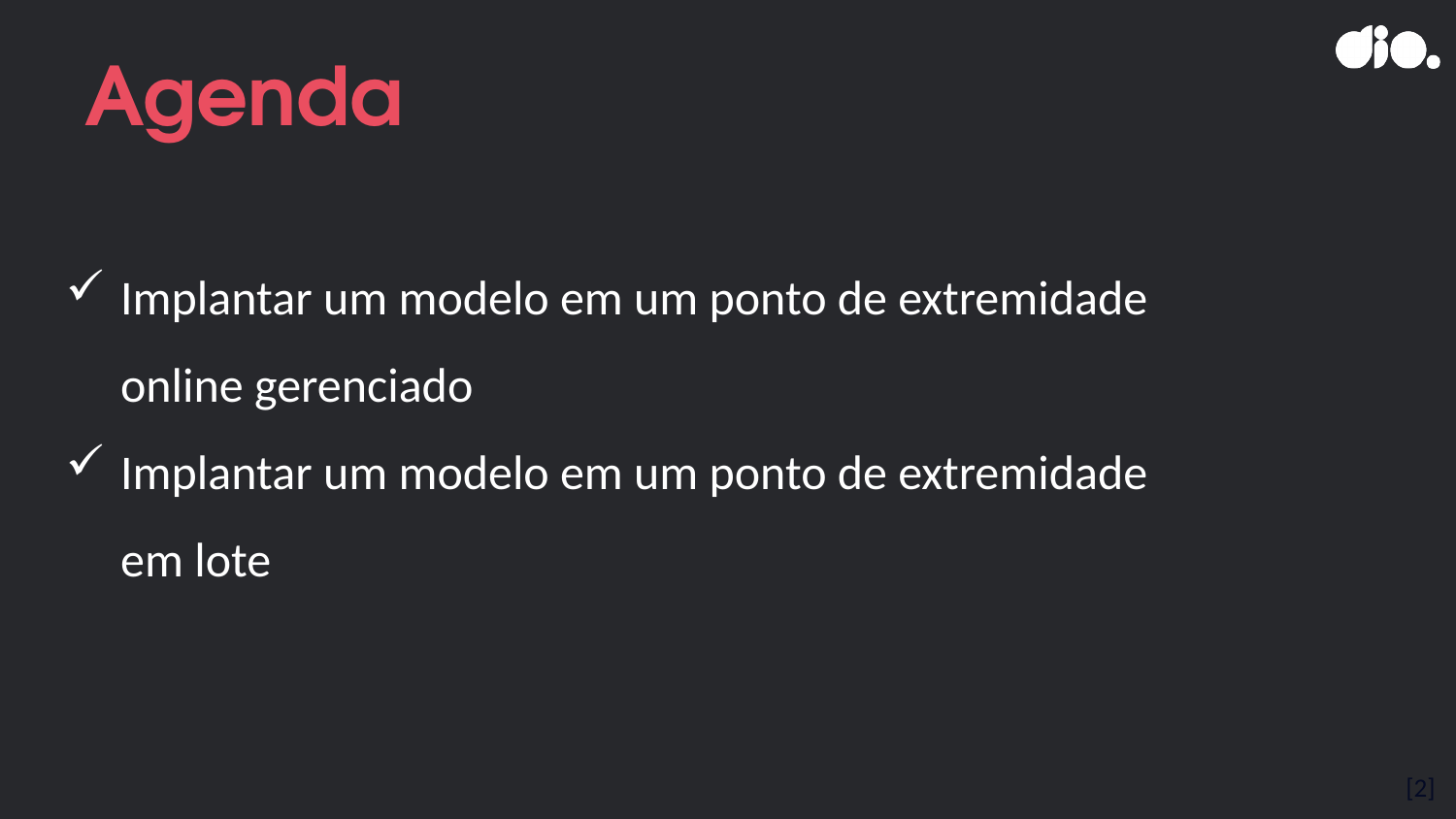

# Agenda
Implantar um modelo em um ponto de extremidade online gerenciado
Implantar um modelo em um ponto de extremidade em lote
[2]